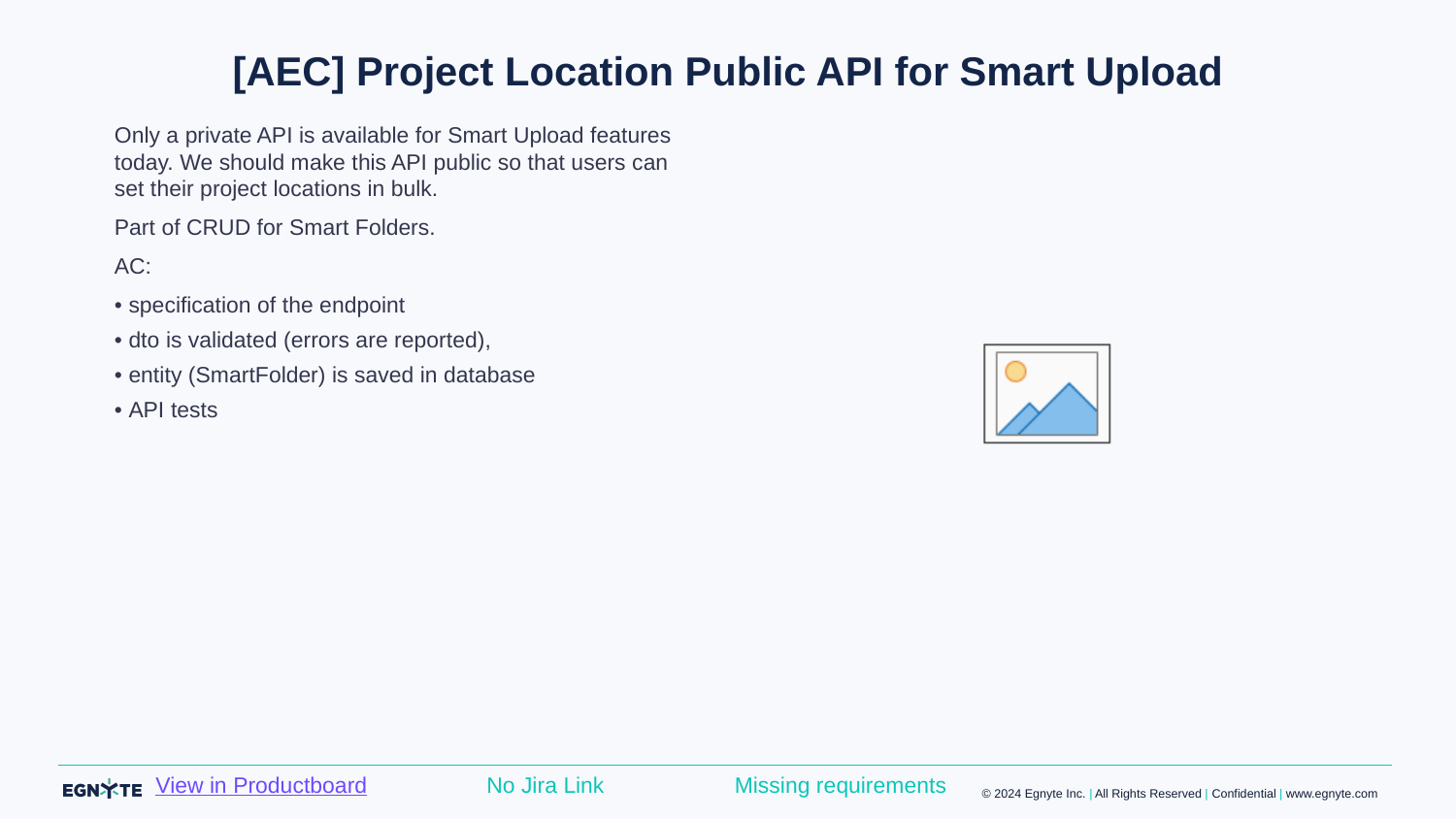

# [AEC] Project Location Public API for Smart Upload
Only a private API is available for Smart Upload features today. We should make this API public so that users can set their project locations in bulk.
Part of CRUD for Smart Folders.
AC:
• specification of the endpoint
• dto is validated (errors are reported),
• entity (SmartFolder) is saved in database
• API tests

Missing requirements
No Jira Link
View in Productboard